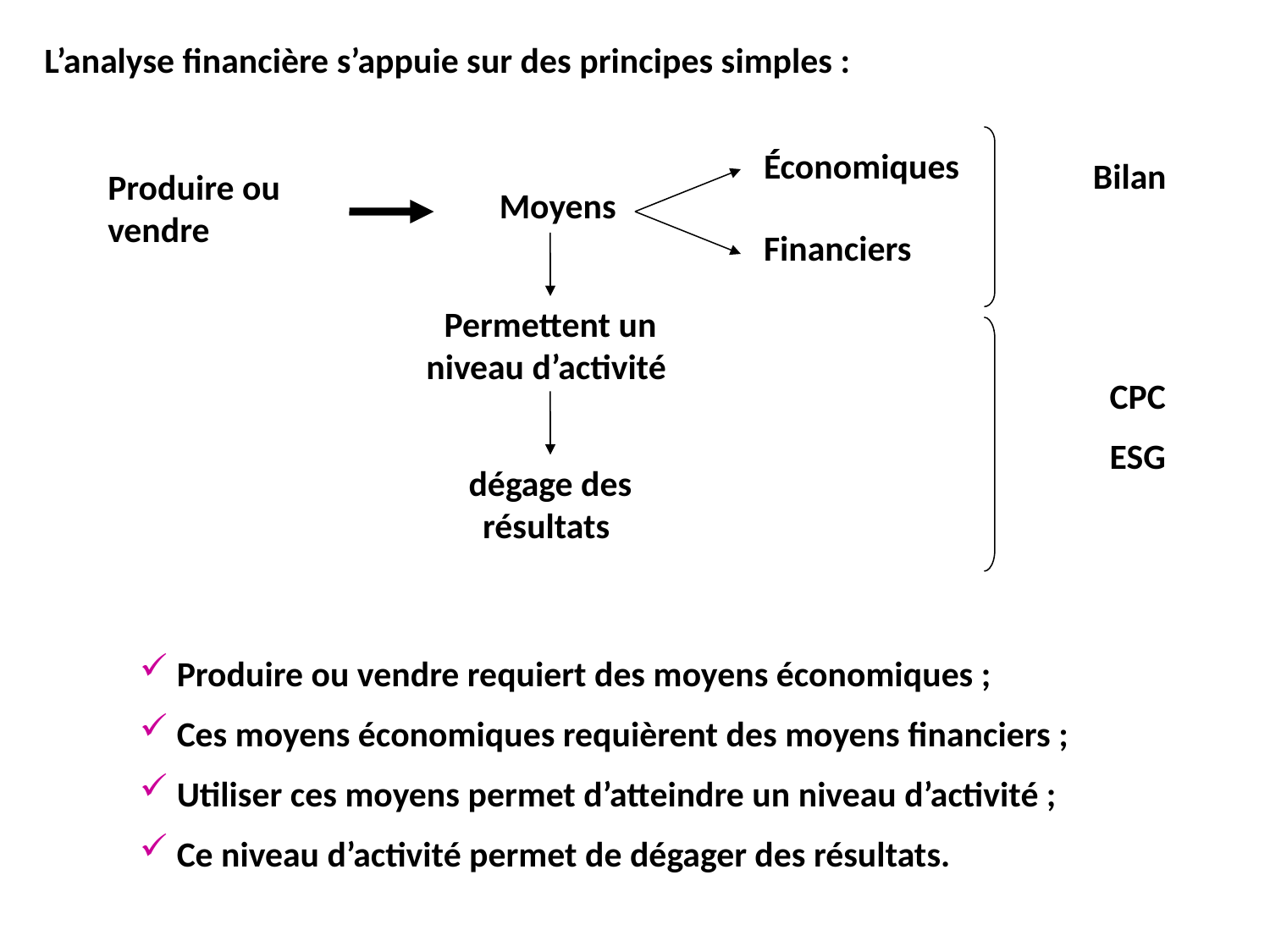

L’analyse financière s’appuie sur des principes simples :

Économiques
Bilan
Produire ou vendre

Moyens

Financiers

Permettent un niveau d’activité

CPC
ESG

dégage des résultats
 Produire ou vendre requiert des moyens économiques ;
 Ces moyens économiques requièrent des moyens financiers ;
 Utiliser ces moyens permet d’atteindre un niveau d’activité ;
 Ce niveau d’activité permet de dégager des résultats.